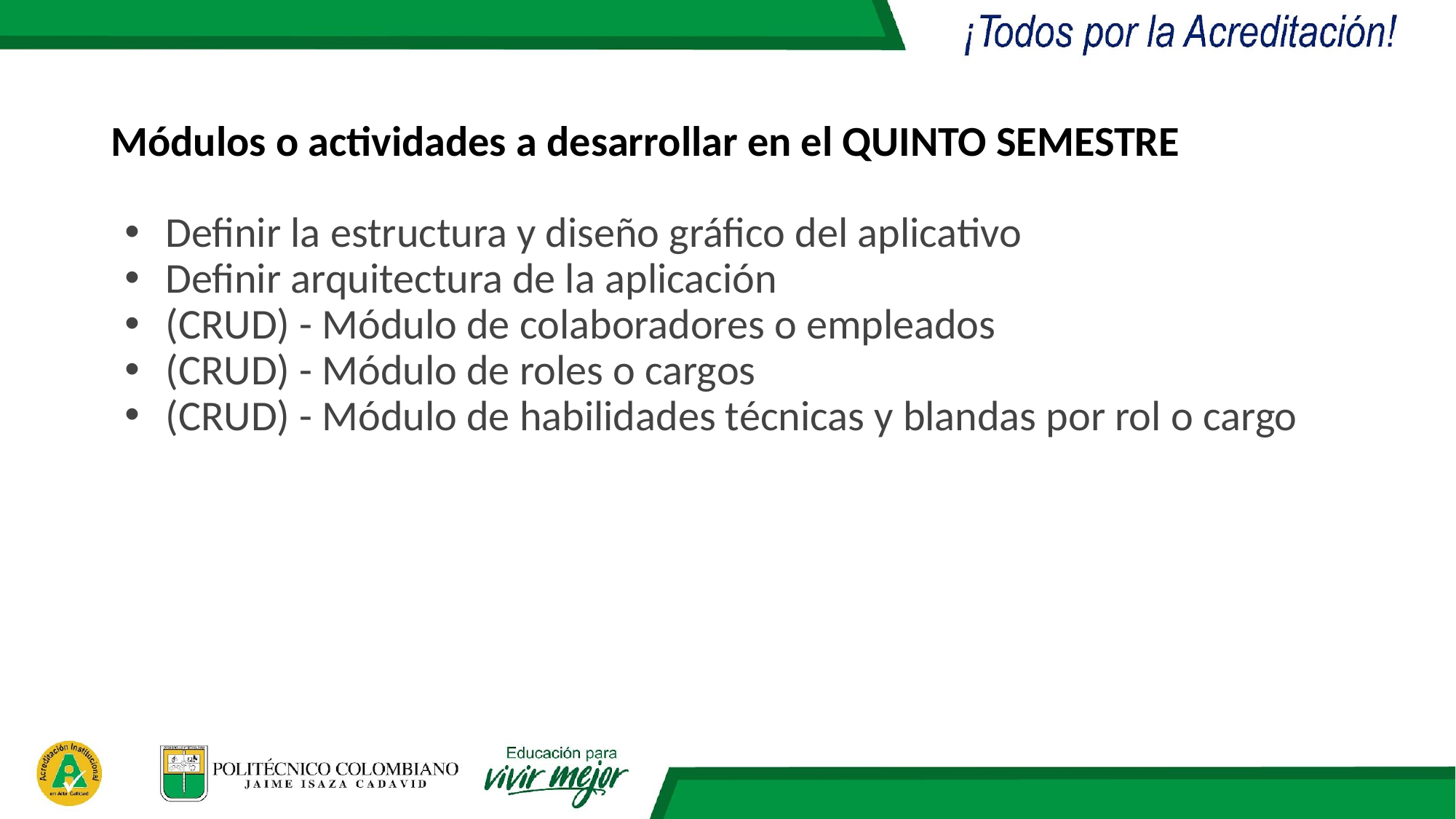

Módulos o actividades a desarrollar en el QUINTO SEMESTRE

Definir la estructura y diseño gráfico del aplicativo
Definir arquitectura de la aplicación
(CRUD) - Módulo de colaboradores o empleados
(CRUD) - Módulo de roles o cargos
(CRUD) - Módulo de habilidades técnicas y blandas por rol o cargo